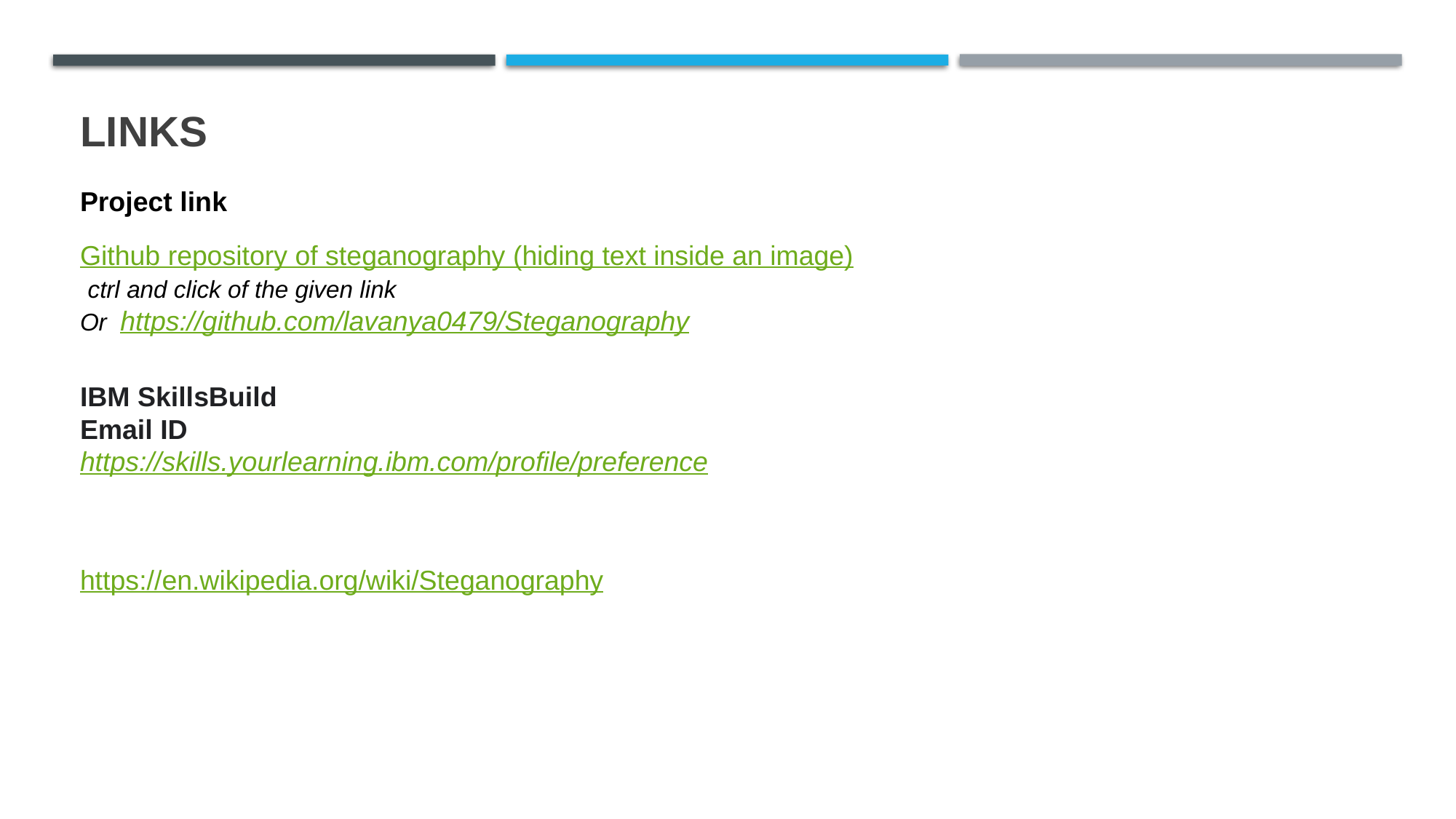

# links
Project link
Github repository of steganography (hiding text inside an image)
 ctrl and click of the given link
Or  https://github.com/lavanya0479/Steganography
IBM SkillsBuild Email ID
https://skills.yourlearning.ibm.com/profile/preference
https://en.wikipedia.org/wiki/Steganography